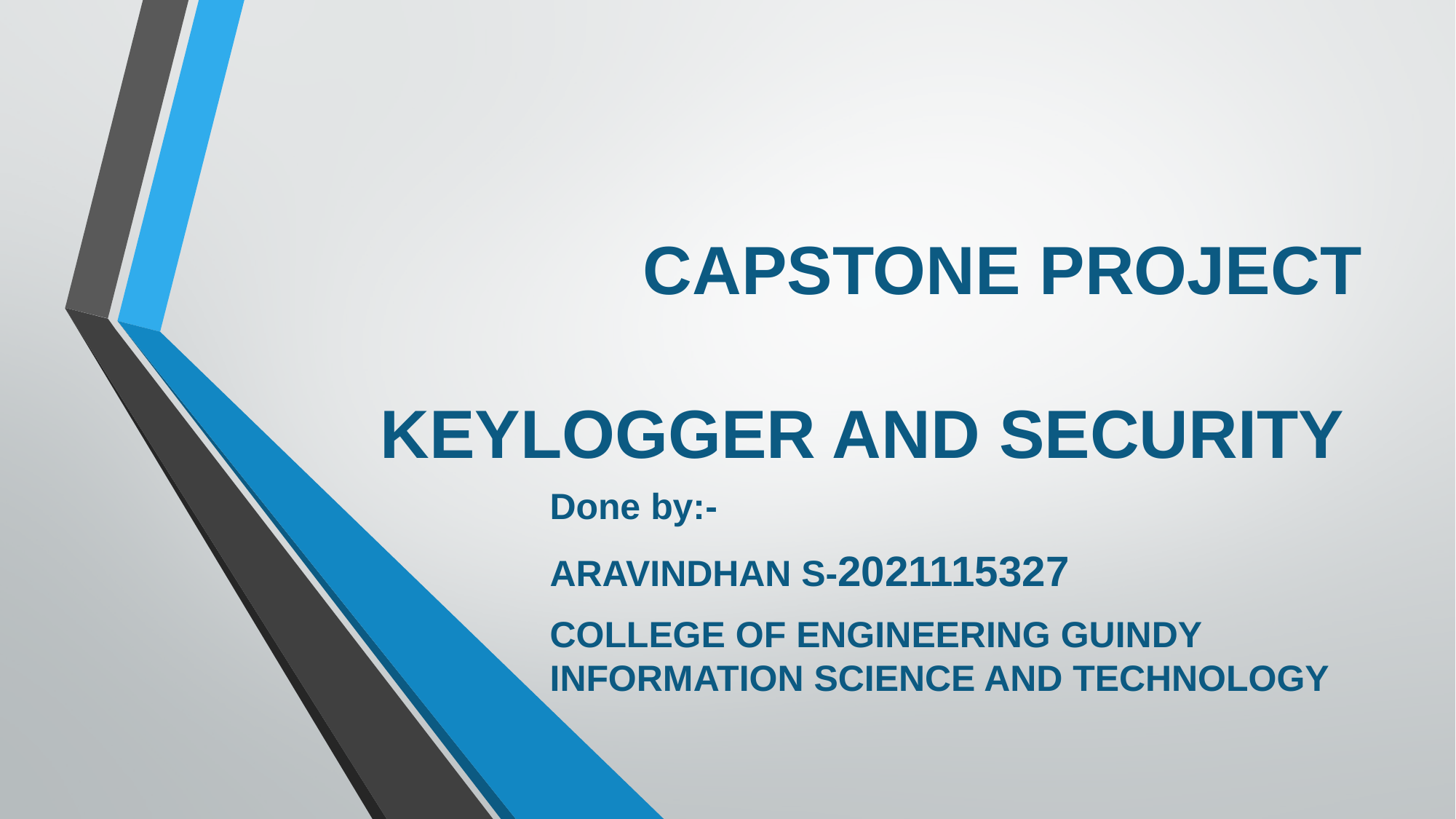

# CAPSTONE PROJECT KEYLOGGER AND SECURITY
Done by:-
ARAVINDHAN S-2021115327
COLLEGE OF ENGINEERING GUINDY
INFORMATION SCIENCE AND TECHNOLOGY